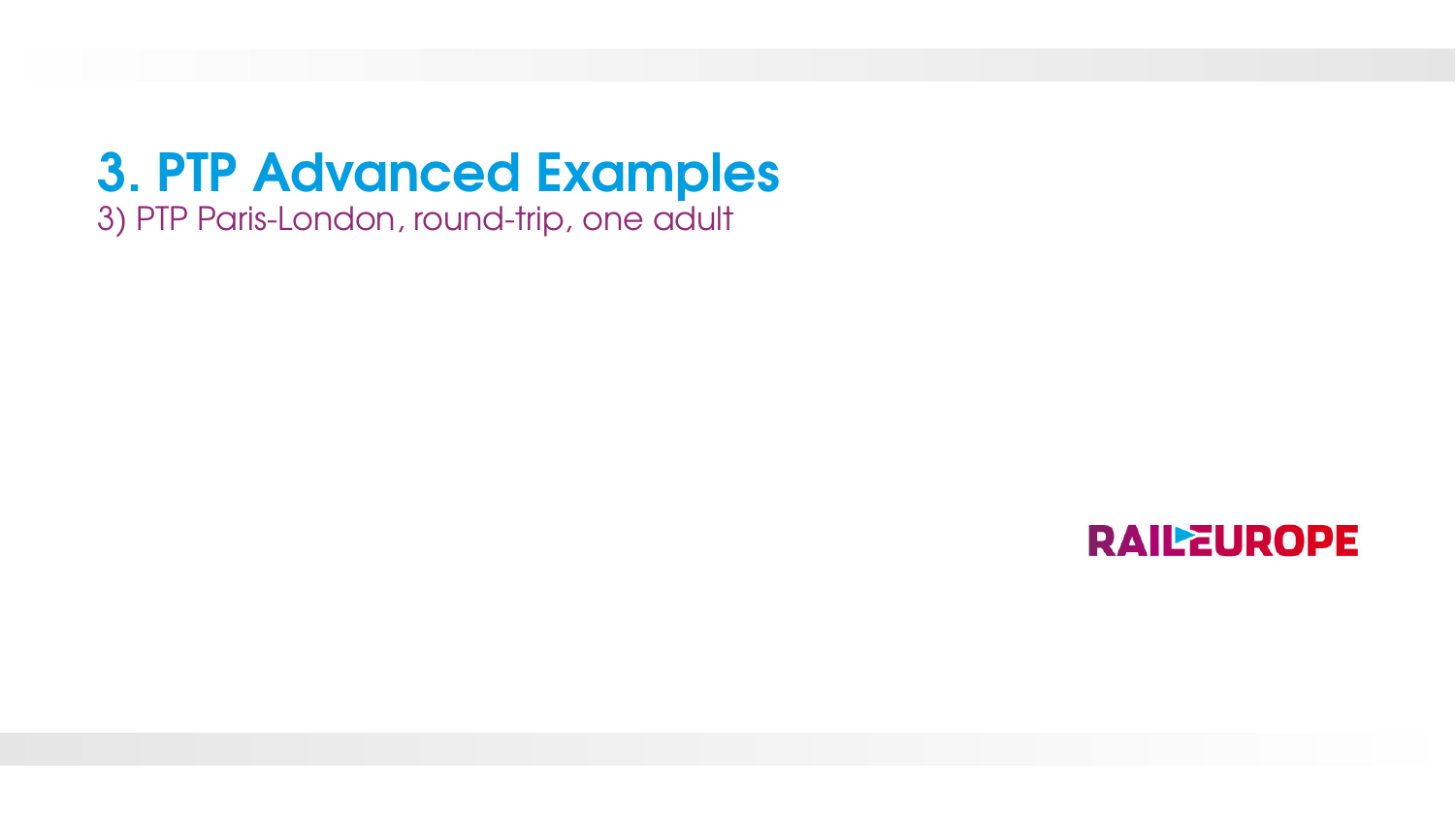

3. PTP Advanced Examples
3) PTP Paris-London, round-trip, one adult
56